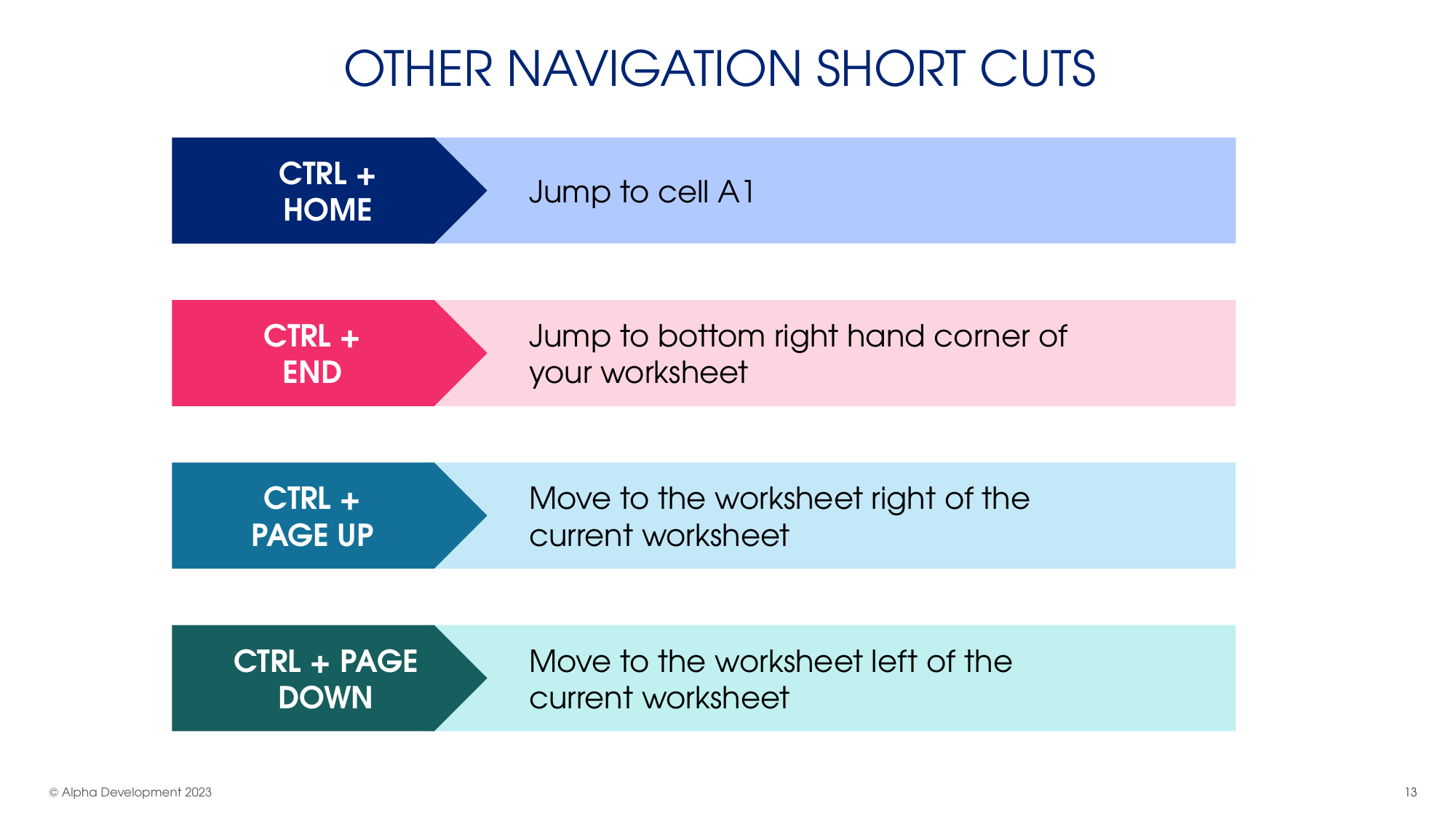

# Other navigation short cuts

CTRL + HOME
Jump to cell A1

CTRL + END
Jump to bottom right hand corner of your worksheet

CTRL + PAGE UP
Move to the worksheet right of the current worksheet

CTRL + PAGE DOWN
Move to the worksheet left of the current worksheet